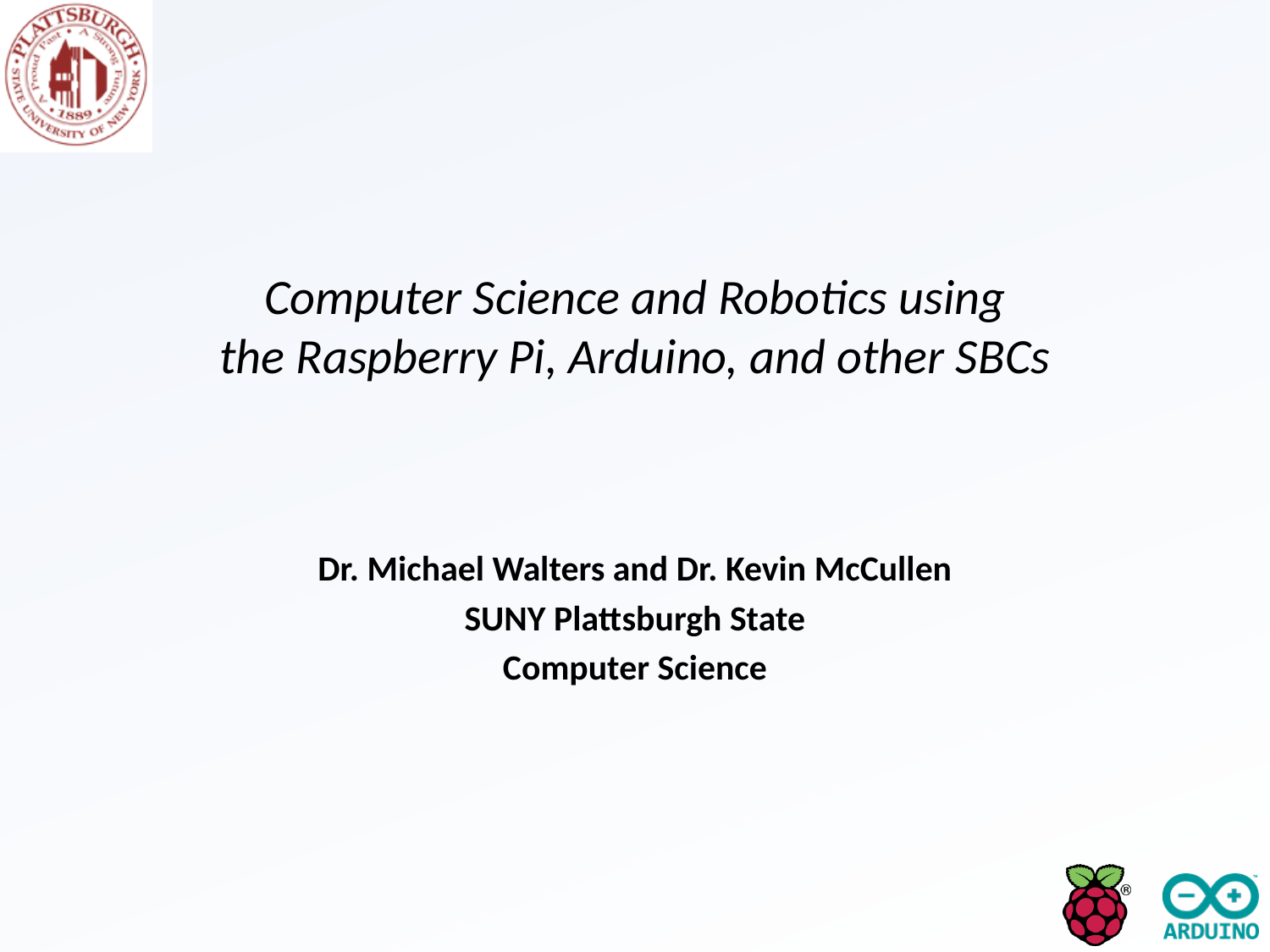

# Computer Science and Robotics using the Raspberry Pi, Arduino, and other SBCs
Dr. Michael Walters and Dr. Kevin McCullen
SUNY Plattsburgh State
Computer Science